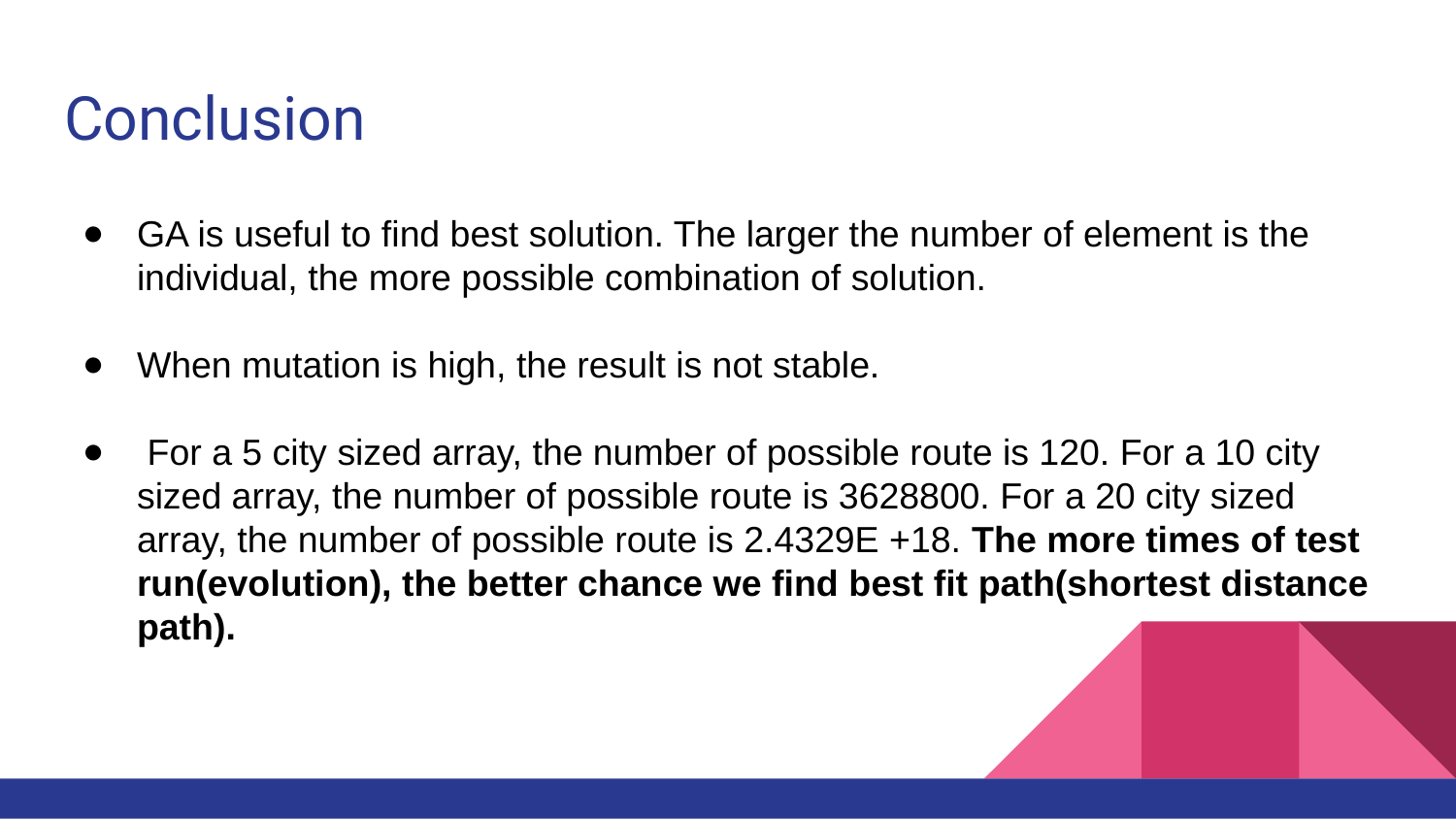

# Conclusion
GA is useful to find best solution. The larger the number of element is the individual, the more possible combination of solution.

When mutation is high, the result is not stable.

 For a 5 city sized array, the number of possible route is 120. For a 10 city sized array, the number of possible route is 3628800. For a 20 city sized array, the number of possible route is 2.4329E +18. The more times of test run(evolution), the better chance we find best fit path(shortest distance path).